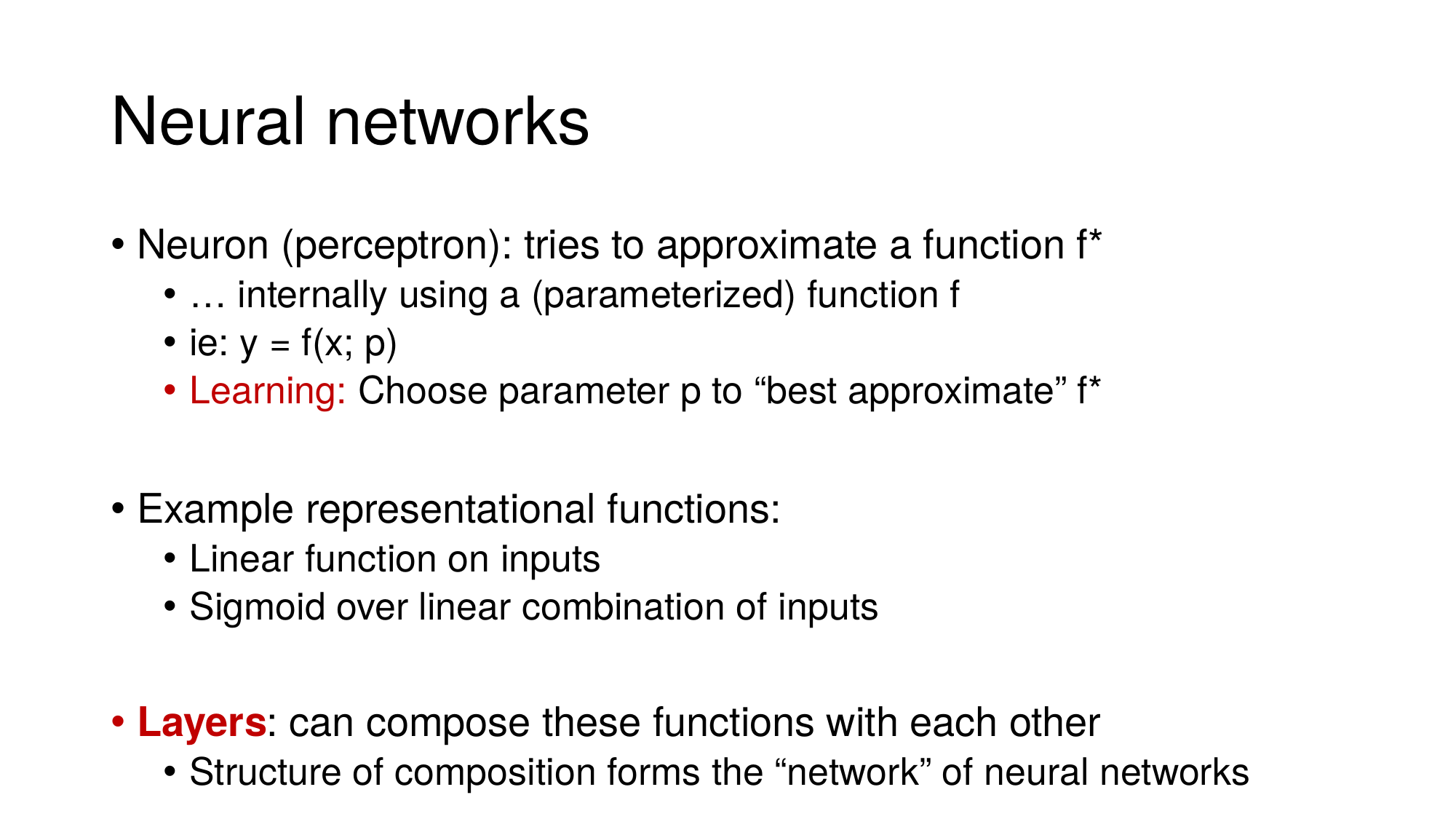

# Neural networks
Neuron (perceptron): tries to approximate a function f*
… internally using a (parameterized) function f
ie: y = f(x; p)
Learning: Choose parameter p to “best approximate” f*

Example representational functions:
Linear function on inputs
Sigmoid over linear combination of inputs

Layers: can compose these functions with each other
Structure of composition forms the “network” of neural networks